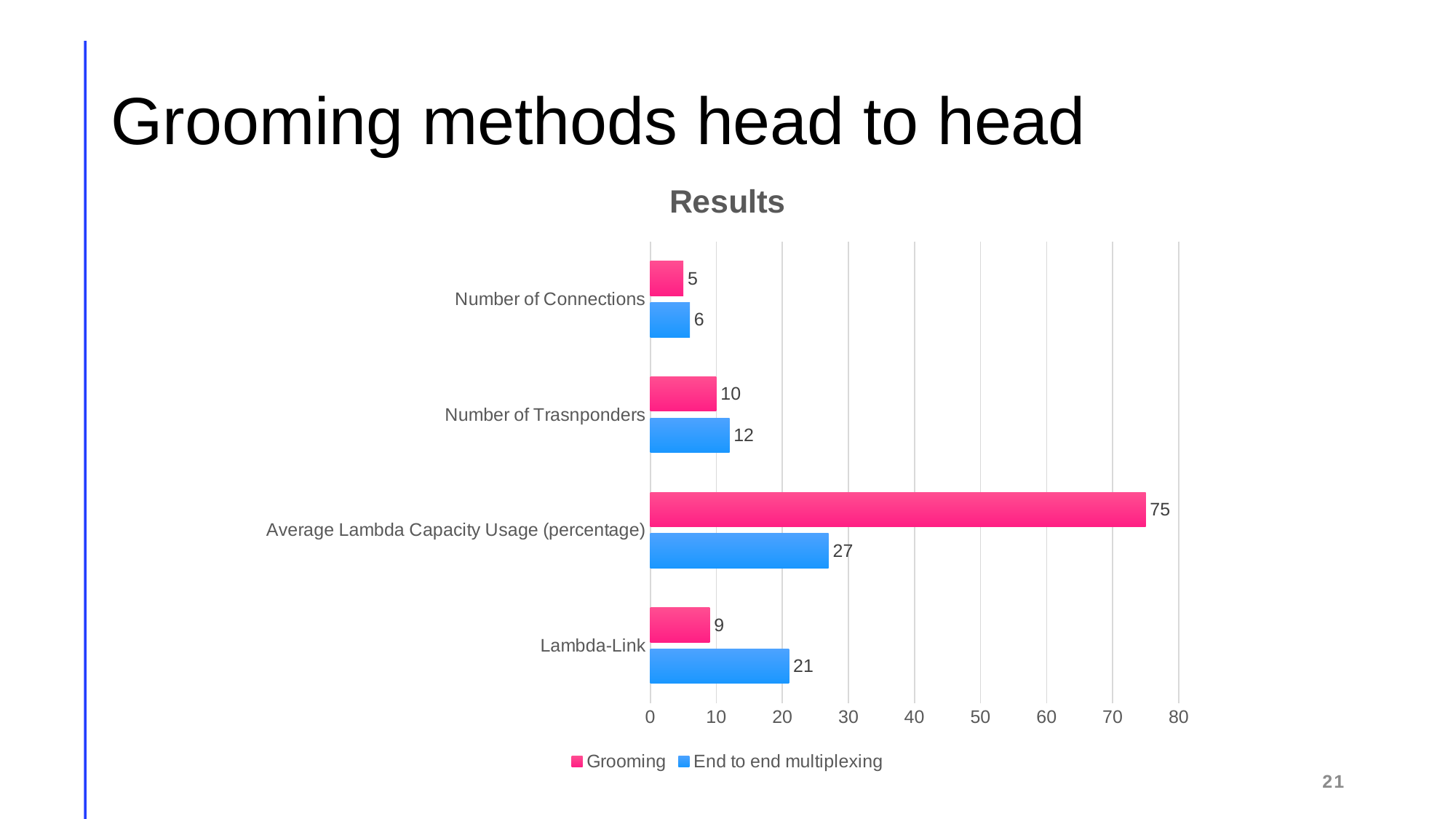

# Grooming methods head to head

### Chart: Results

| Category | End to end multiplexing | Grooming |
|---|---|---|
| Lambda-Link | 21.0 | 9.0 |
| Average Lambda Capacity Usage (percentage) | 27.0 | 75.0 |
| Number of Trasnponders | 12.0 | 10.0 |
| Number of Connections | 6.0 | 5.0 |
21